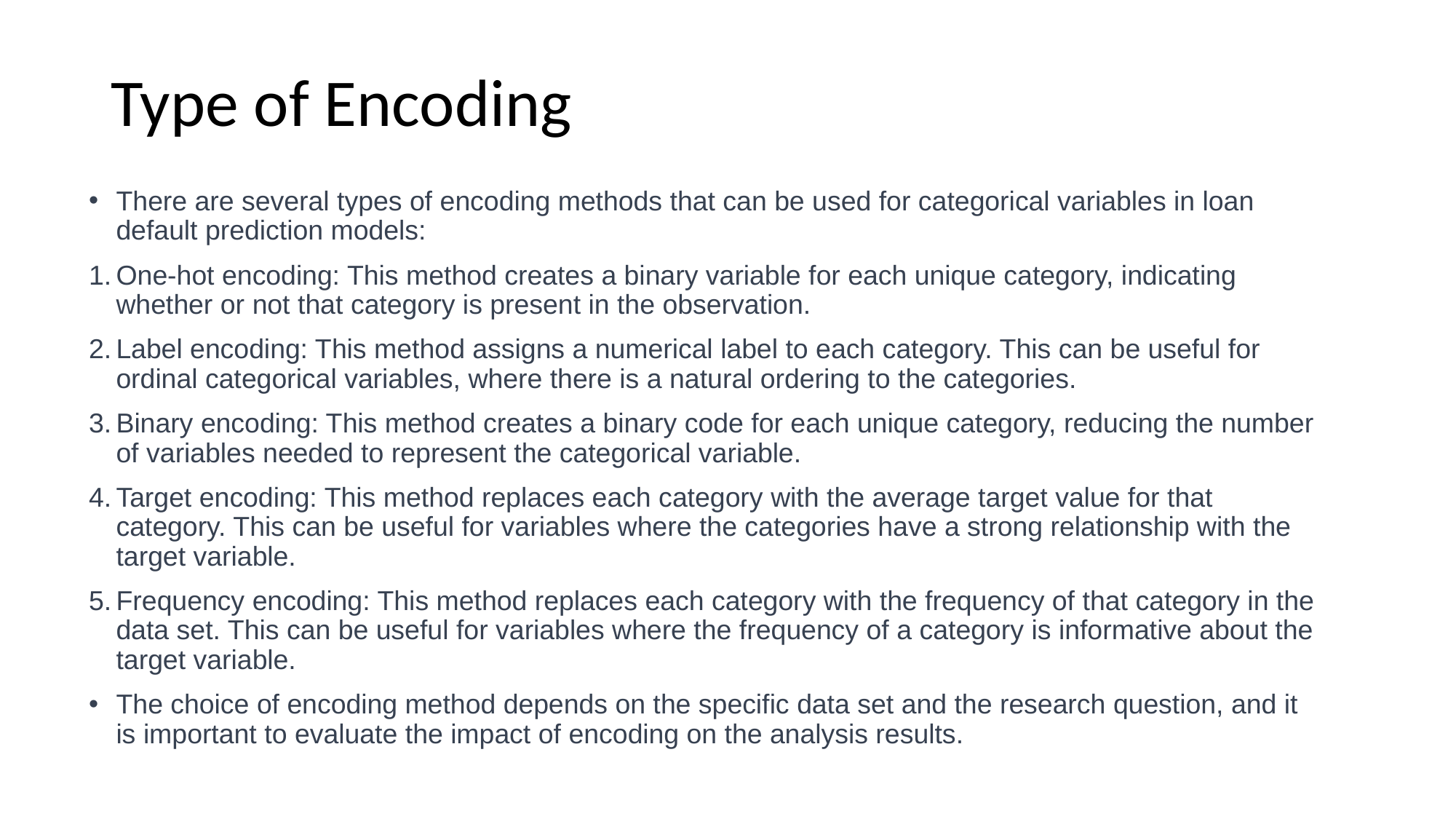

# Type of Encoding
There are several types of encoding methods that can be used for categorical variables in loan default prediction models:
One-hot encoding: This method creates a binary variable for each unique category, indicating whether or not that category is present in the observation.
Label encoding: This method assigns a numerical label to each category. This can be useful for ordinal categorical variables, where there is a natural ordering to the categories.
Binary encoding: This method creates a binary code for each unique category, reducing the number of variables needed to represent the categorical variable.
Target encoding: This method replaces each category with the average target value for that category. This can be useful for variables where the categories have a strong relationship with the target variable.
Frequency encoding: This method replaces each category with the frequency of that category in the data set. This can be useful for variables where the frequency of a category is informative about the target variable.
The choice of encoding method depends on the specific data set and the research question, and it is important to evaluate the impact of encoding on the analysis results.